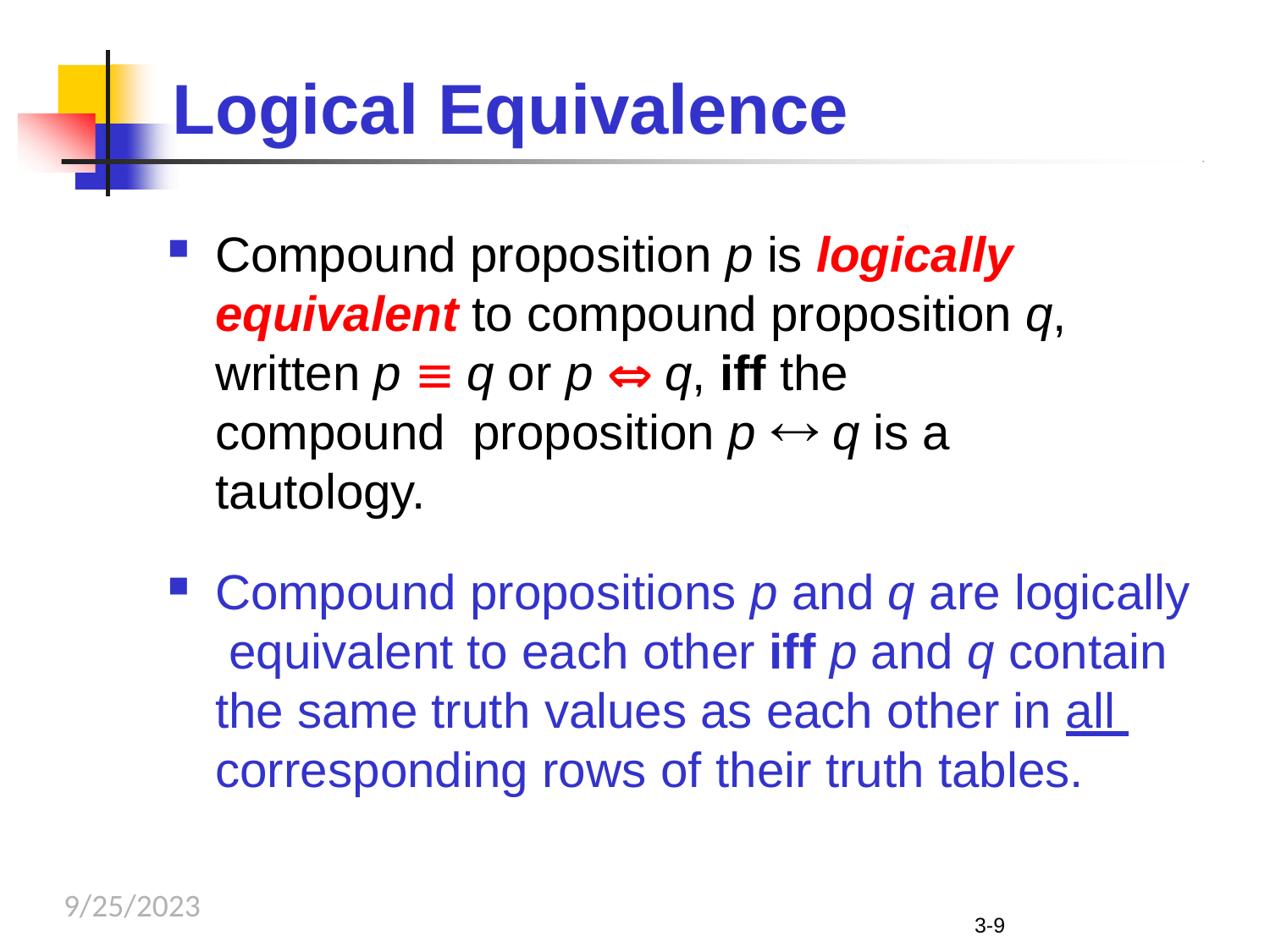

# Logical Equivalence

Compound proposition p is logically  equivalent to compound proposition q,  written p ≡ q or p ⇔ q, iff the compound  proposition p ↔ q is a tautology.
Compound propositions p and q are logically  equivalent to each other iff p and q contain  the same truth values as each other in all  corresponding rows of their truth tables.
9/25/2023
3-9